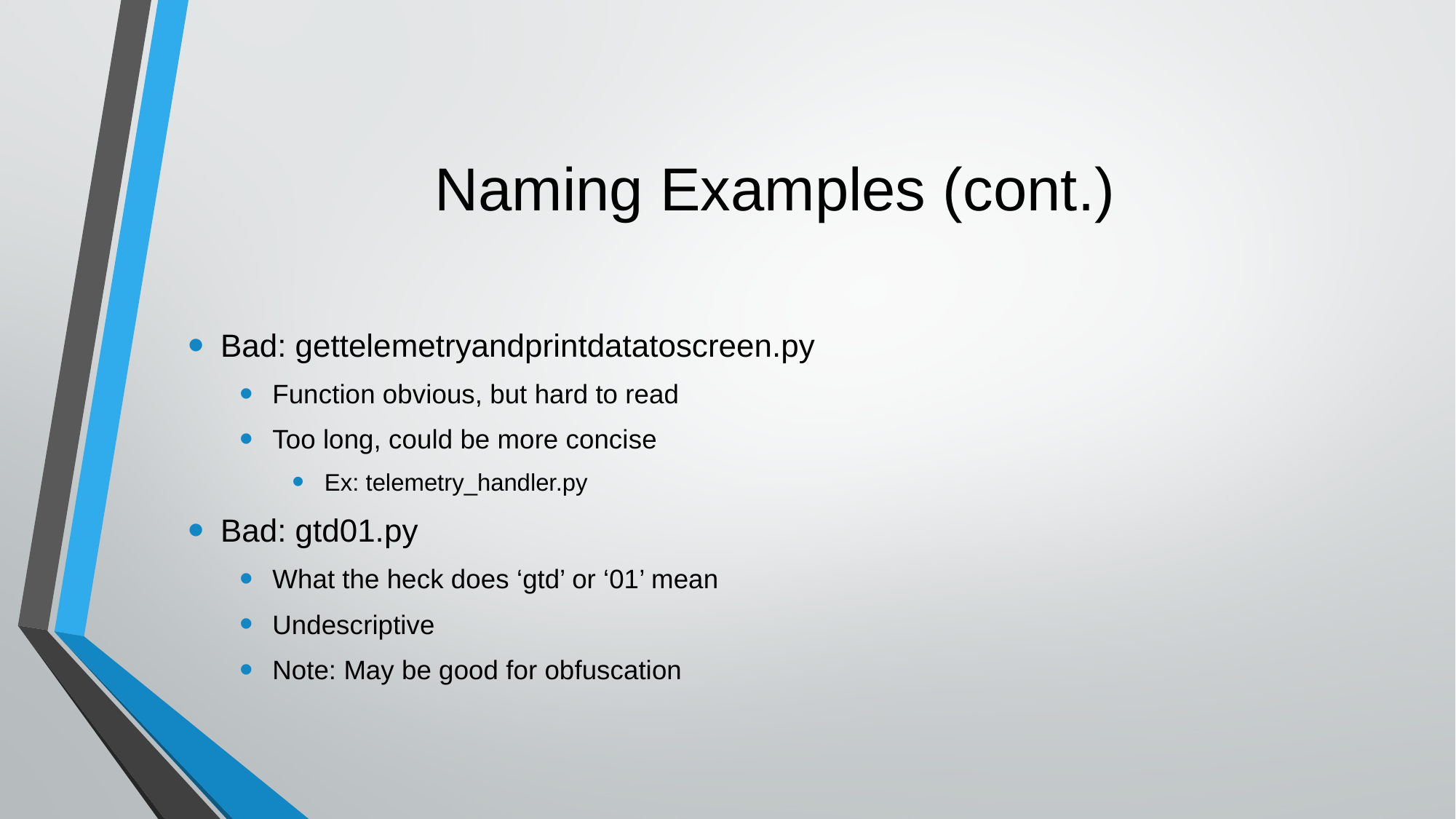

# Naming Examples (cont.)
Bad: gettelemetryandprintdatatoscreen.py
Function obvious, but hard to read
Too long, could be more concise
Ex: telemetry_handler.py
Bad: gtd01.py
What the heck does ‘gtd’ or ‘01’ mean
Undescriptive
Note: May be good for obfuscation